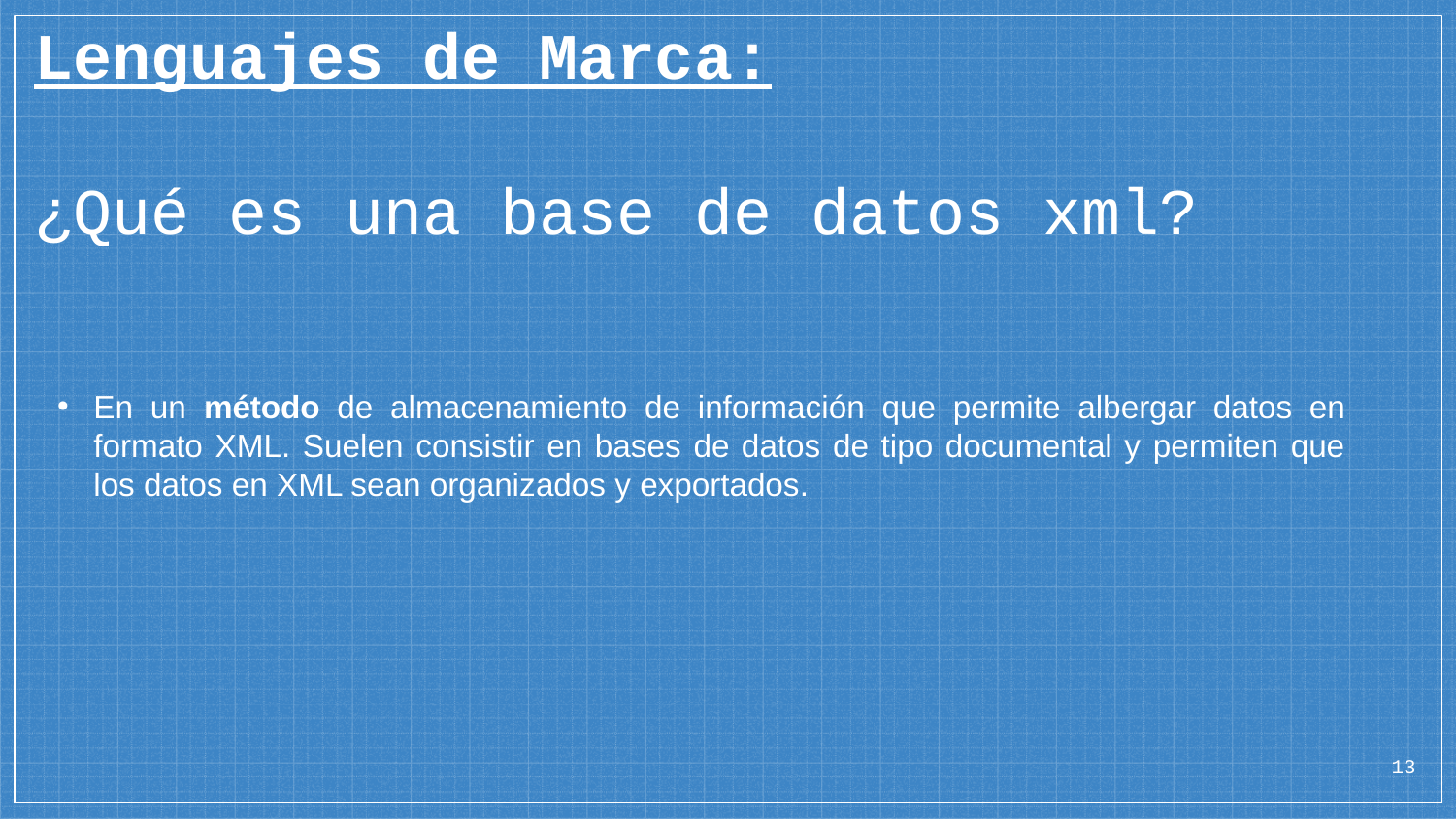

Lenguajes de Marca:​
​
¿Qué es una base de datos xml?
En un método de almacenamiento de información que permite albergar datos en formato XML. Suelen consistir en bases de datos de tipo documental y permiten que los datos en XML sean organizados y exportados.
13